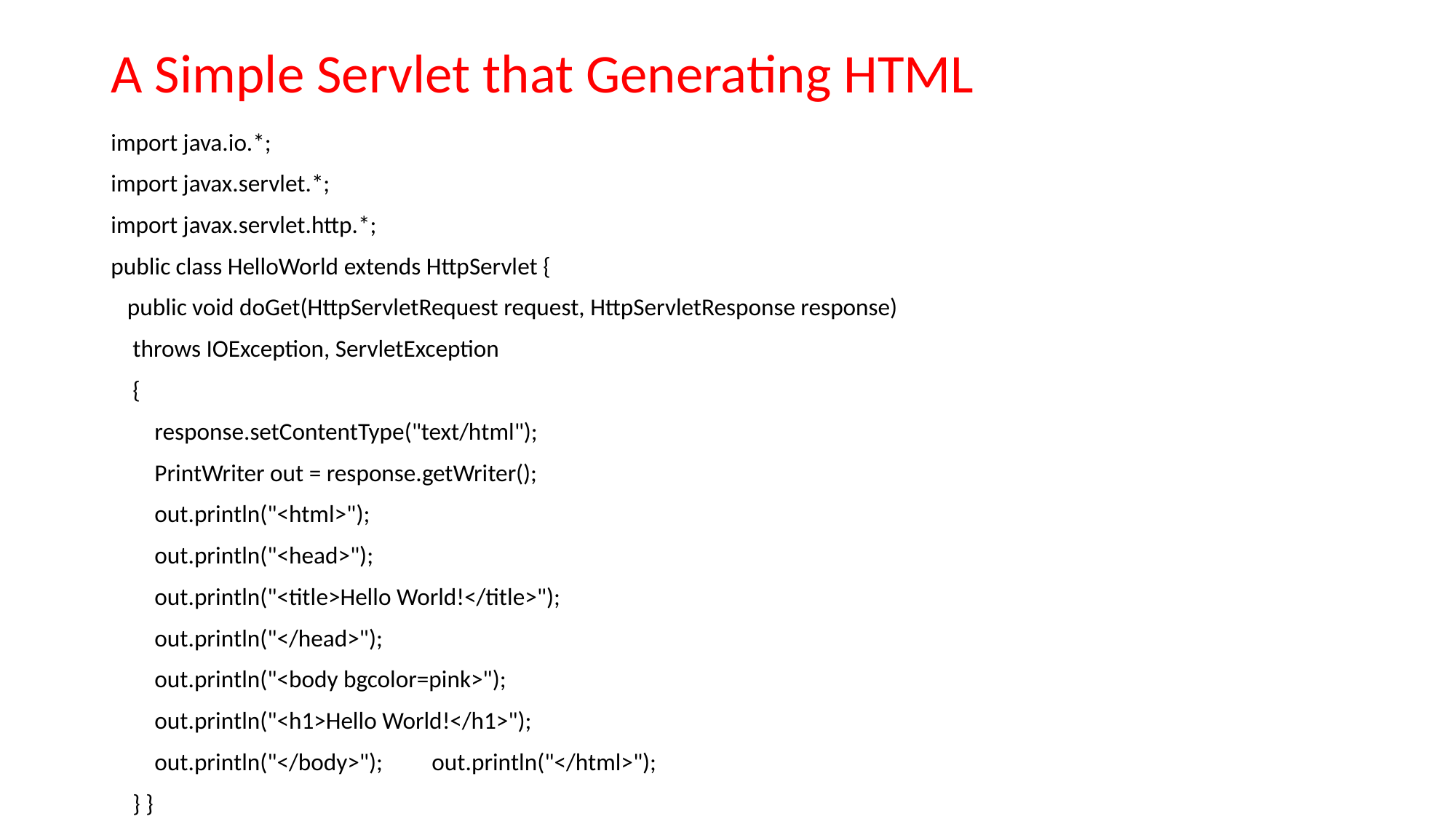

# A Simple Servlet that Generating HTML
import java.io.*;
import javax.servlet.*;
import javax.servlet.http.*;
public class HelloWorld extends HttpServlet {
   public void doGet(HttpServletRequest request, HttpServletResponse response)
    throws IOException, ServletException
    {
        response.setContentType("text/html");
        PrintWriter out = response.getWriter();
        out.println("<html>");
        out.println("<head>");
        out.println("<title>Hello World!</title>");
        out.println("</head>");
        out.println("<body bgcolor=pink>");
        out.println("<h1>Hello World!</h1>");
        out.println("</body>");         out.println("</html>");
    } }